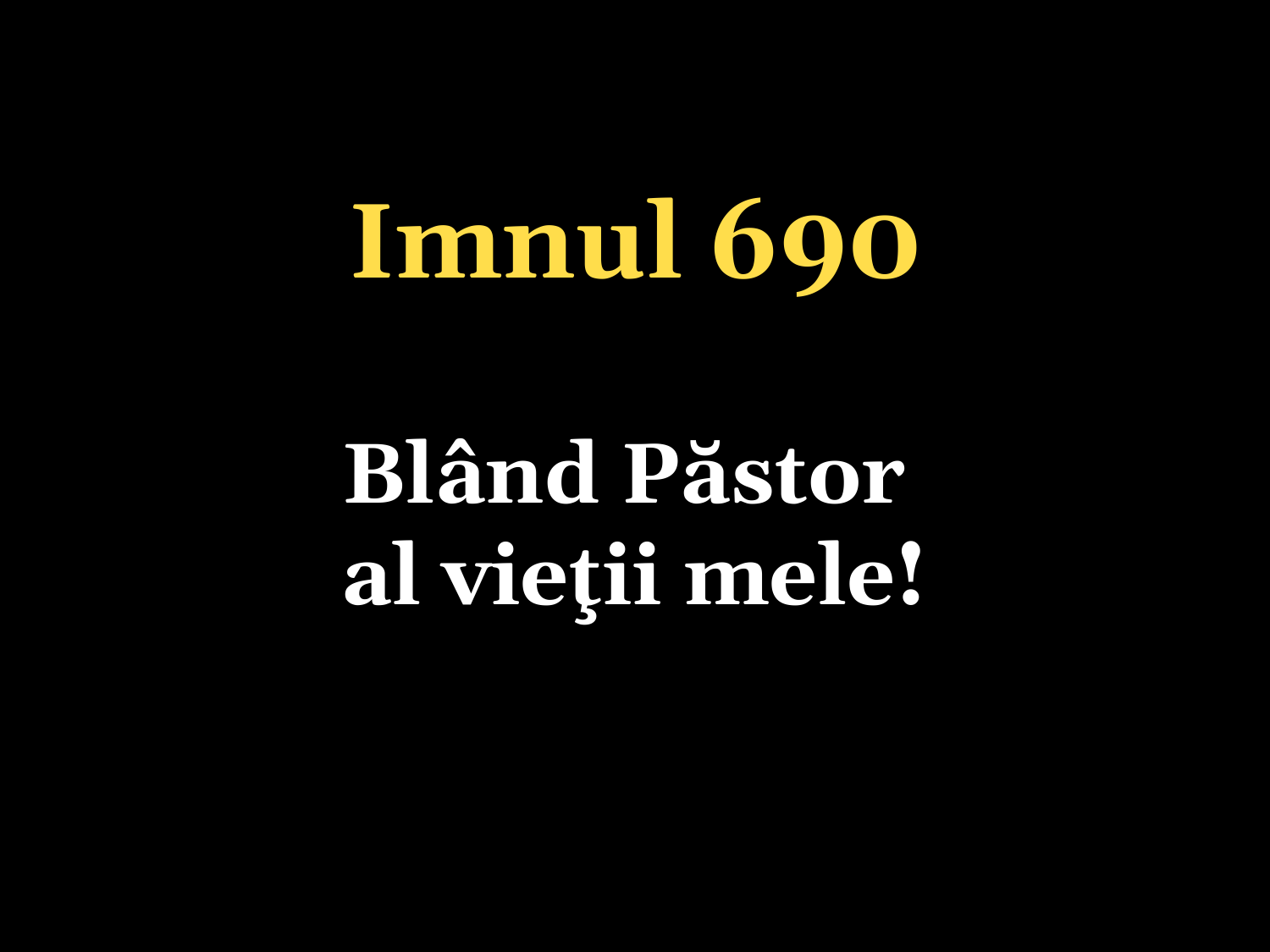

Imnul 690
Blând Păstor
al vieţii mele!